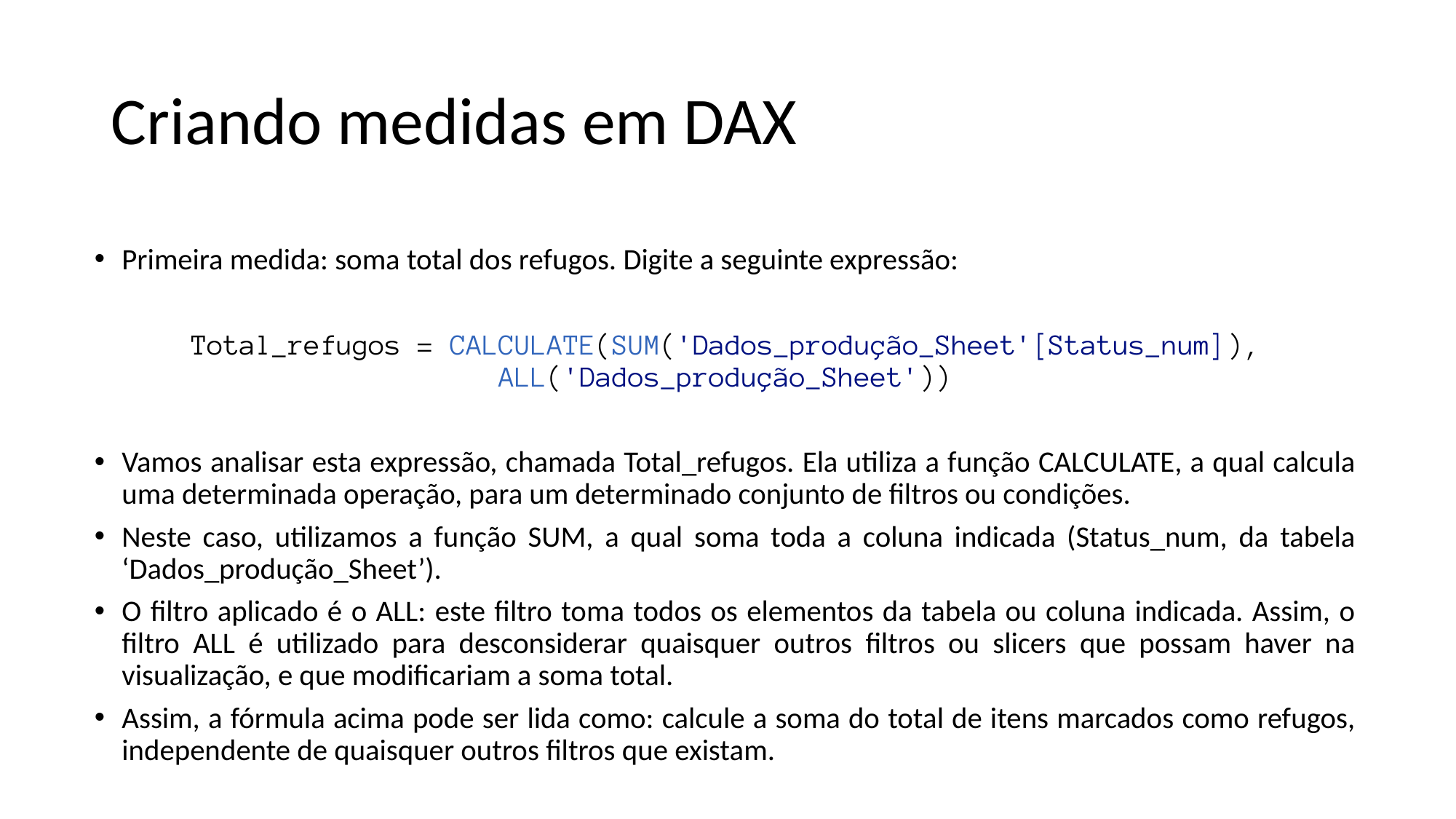

# Criando medidas em DAX
Primeira medida: soma total dos refugos. Digite a seguinte expressão:

Total_refugos = CALCULATE(SUM('Dados_produção_Sheet'[Status_num]), ALL('Dados_produção_Sheet'))

Vamos analisar esta expressão, chamada Total_refugos. Ela utiliza a função CALCULATE, a qual calcula uma determinada operação, para um determinado conjunto de filtros ou condições.
Neste caso, utilizamos a função SUM, a qual soma toda a coluna indicada (Status_num, da tabela ‘Dados_produção_Sheet’).
O filtro aplicado é o ALL: este filtro toma todos os elementos da tabela ou coluna indicada. Assim, o filtro ALL é utilizado para desconsiderar quaisquer outros filtros ou slicers que possam haver na visualização, e que modificariam a soma total.
Assim, a fórmula acima pode ser lida como: calcule a soma do total de itens marcados como refugos, independente de quaisquer outros filtros que existam.